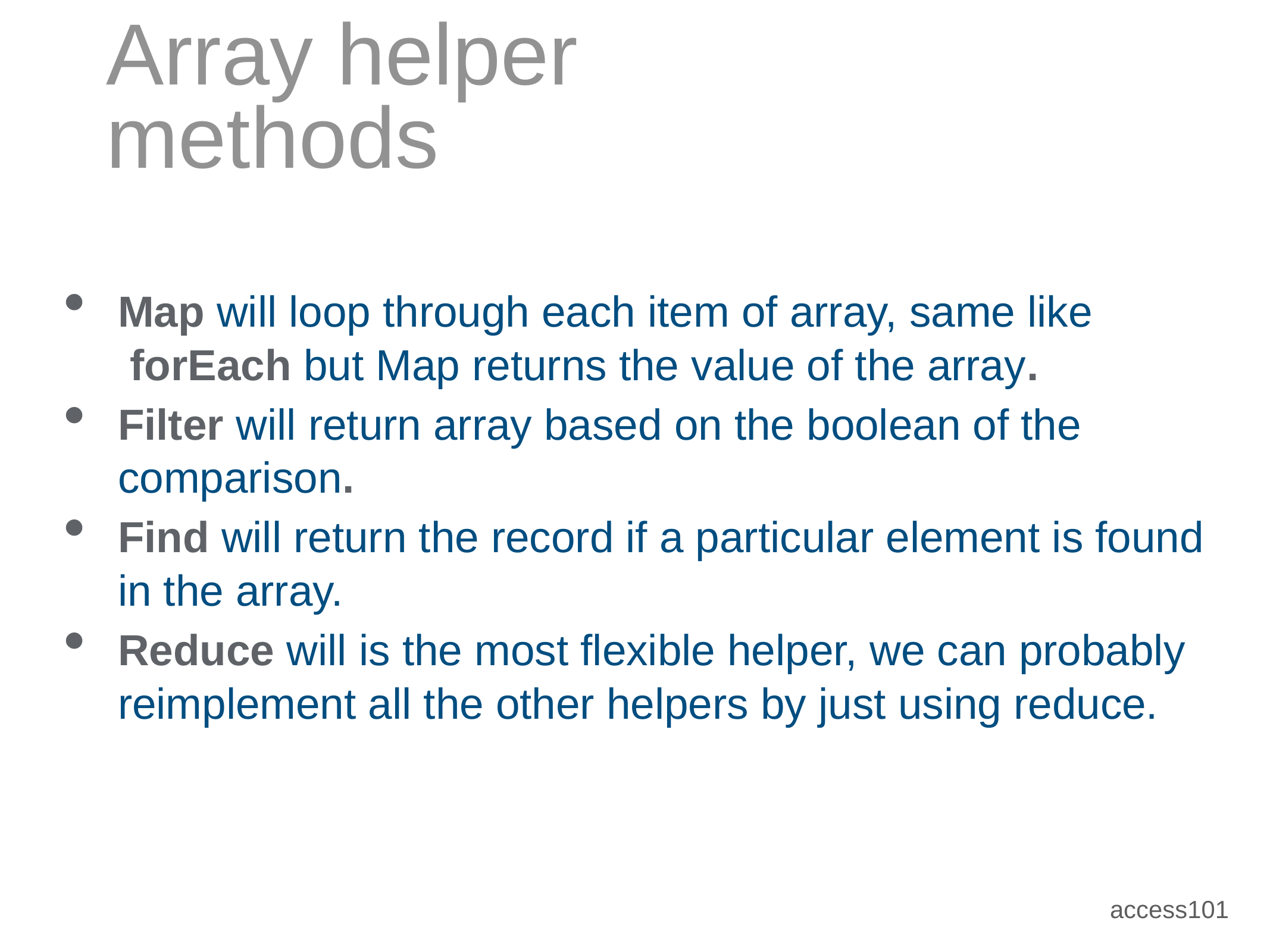

# Array helper methods
Map will loop through each item of array, same like  forEach but Map returns the value of the array.
Filter will return array based on the boolean of the comparison.
Find will return the record if a particular element is found in the array.
Reduce will is the most flexible helper, we can probably reimplement all the other helpers by just using reduce.
access101